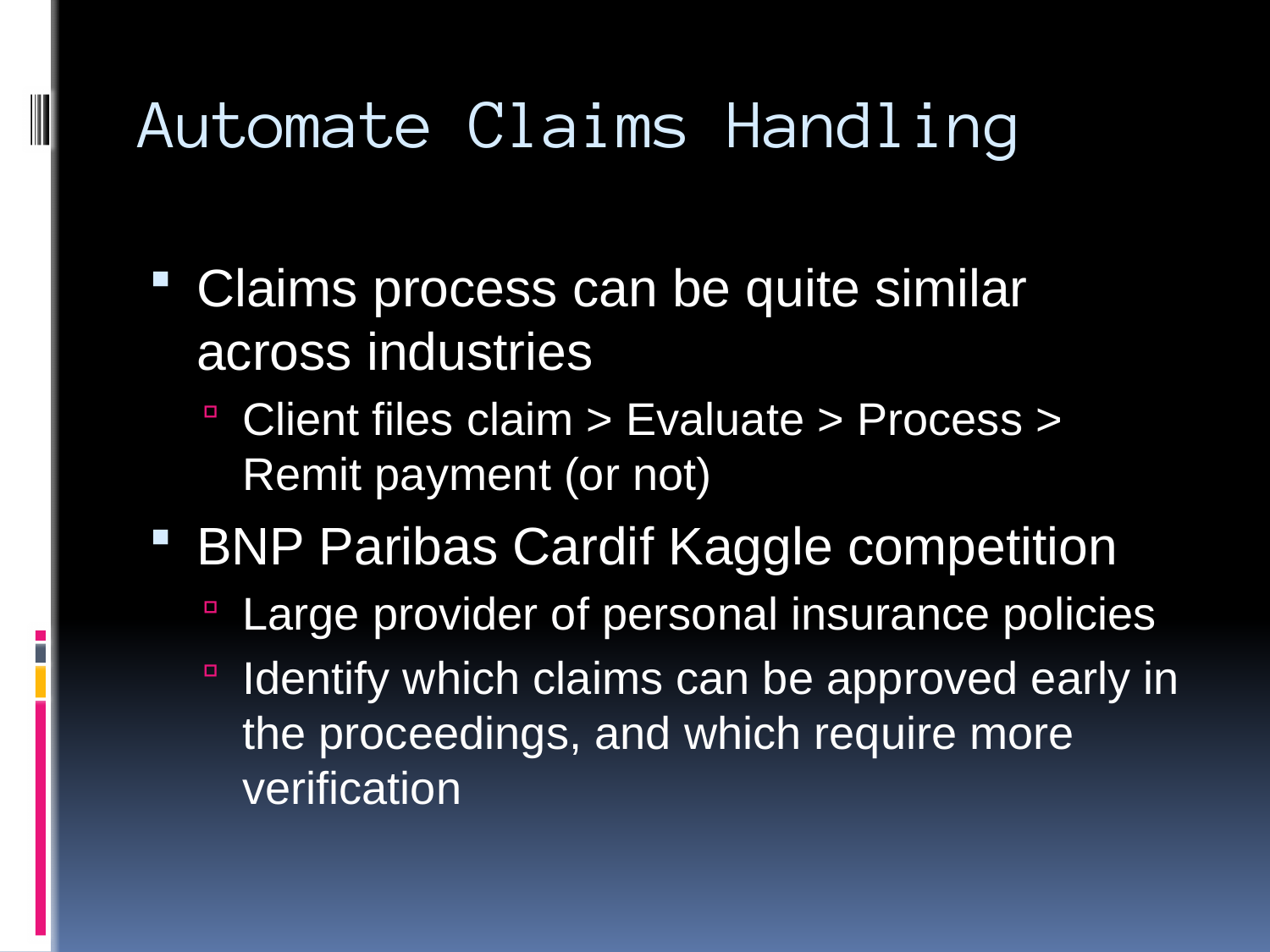

# Automate Claims Handling
Claims process can be quite similar across industries
Client files claim > Evaluate > Process > Remit payment (or not)
BNP Paribas Cardif Kaggle competition
Large provider of personal insurance policies
Identify which claims can be approved early in the proceedings, and which require more verification